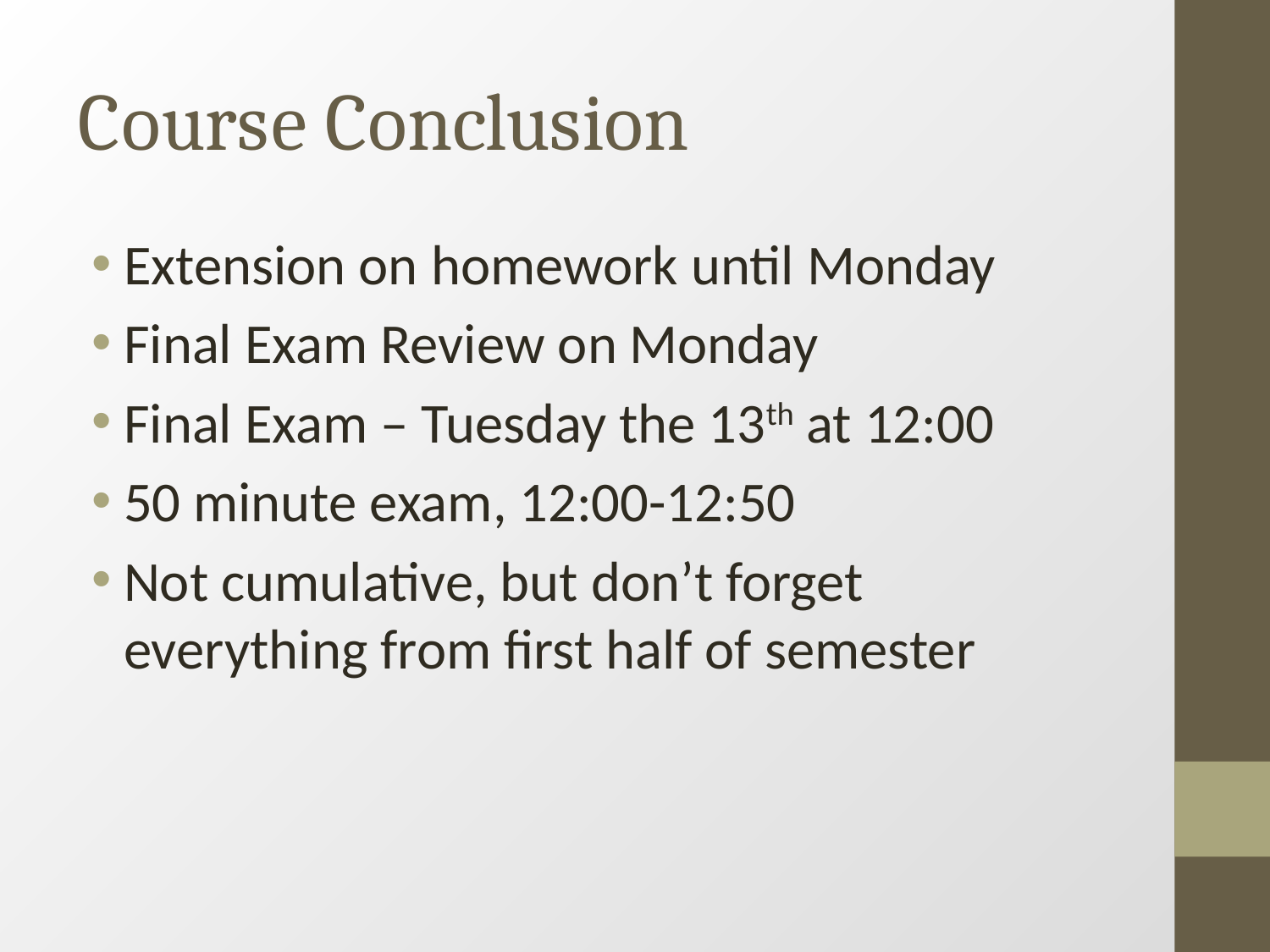

Course Conclusion
Extension on homework until Monday
Final Exam Review on Monday
Final Exam – Tuesday the 13th at 12:00
50 minute exam, 12:00-12:50
Not cumulative, but don’t forget everything from first half of semester